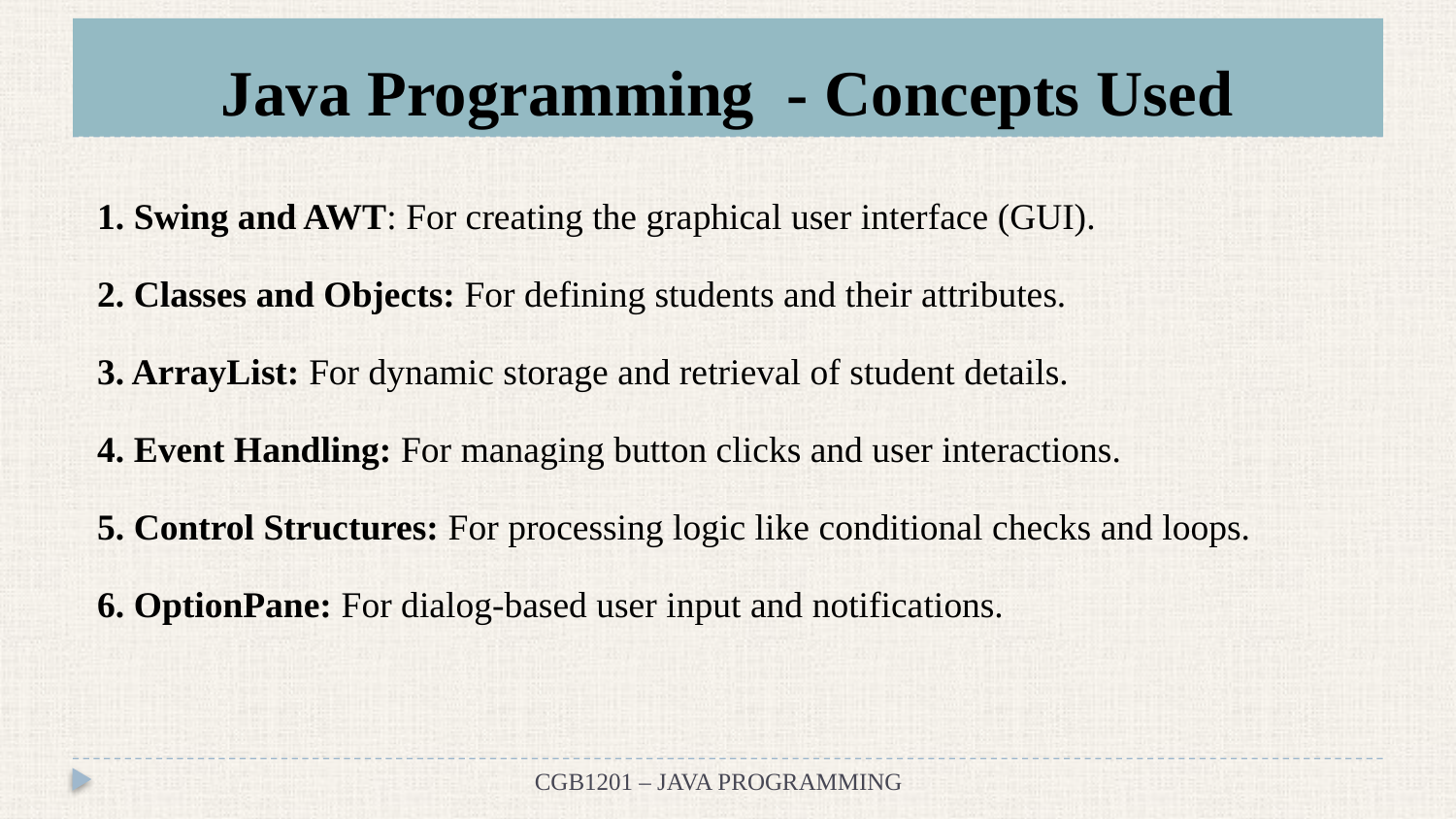

# Java Programming  - Concepts Used
1. Swing and AWT: For creating the graphical user interface (GUI).
2. Classes and Objects: For defining students and their attributes.
3. ArrayList: For dynamic storage and retrieval of student details.
4. Event Handling: For managing button clicks and user interactions.
5. Control Structures: For processing logic like conditional checks and loops.
6. OptionPane: For dialog-based user input and notifications.

6
CGB1201 – JAVA PROGRAMMING